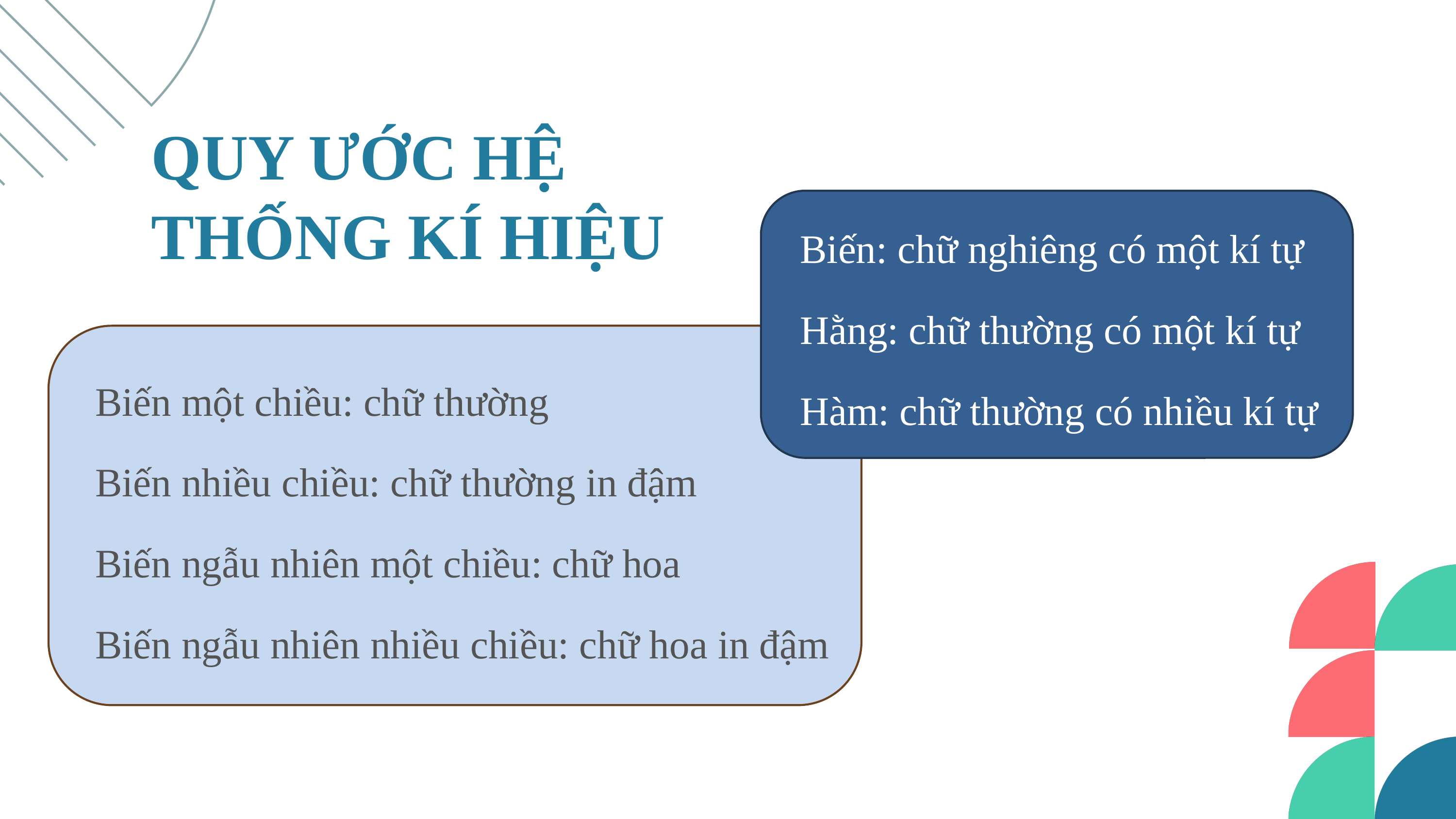

QUY ƯỚC HỆ THỐNG KÍ HIỆU

Biến: chữ nghiêng có một kí tự
Hằng: chữ thường có một kí tự
Hàm: chữ thường có nhiều kí tự

Biến một chiều: chữ thường
Biến nhiều chiều: chữ thường in đậm
Biến ngẫu nhiên một chiều: chữ hoa
Biến ngẫu nhiên nhiều chiều: chữ hoa in đậm